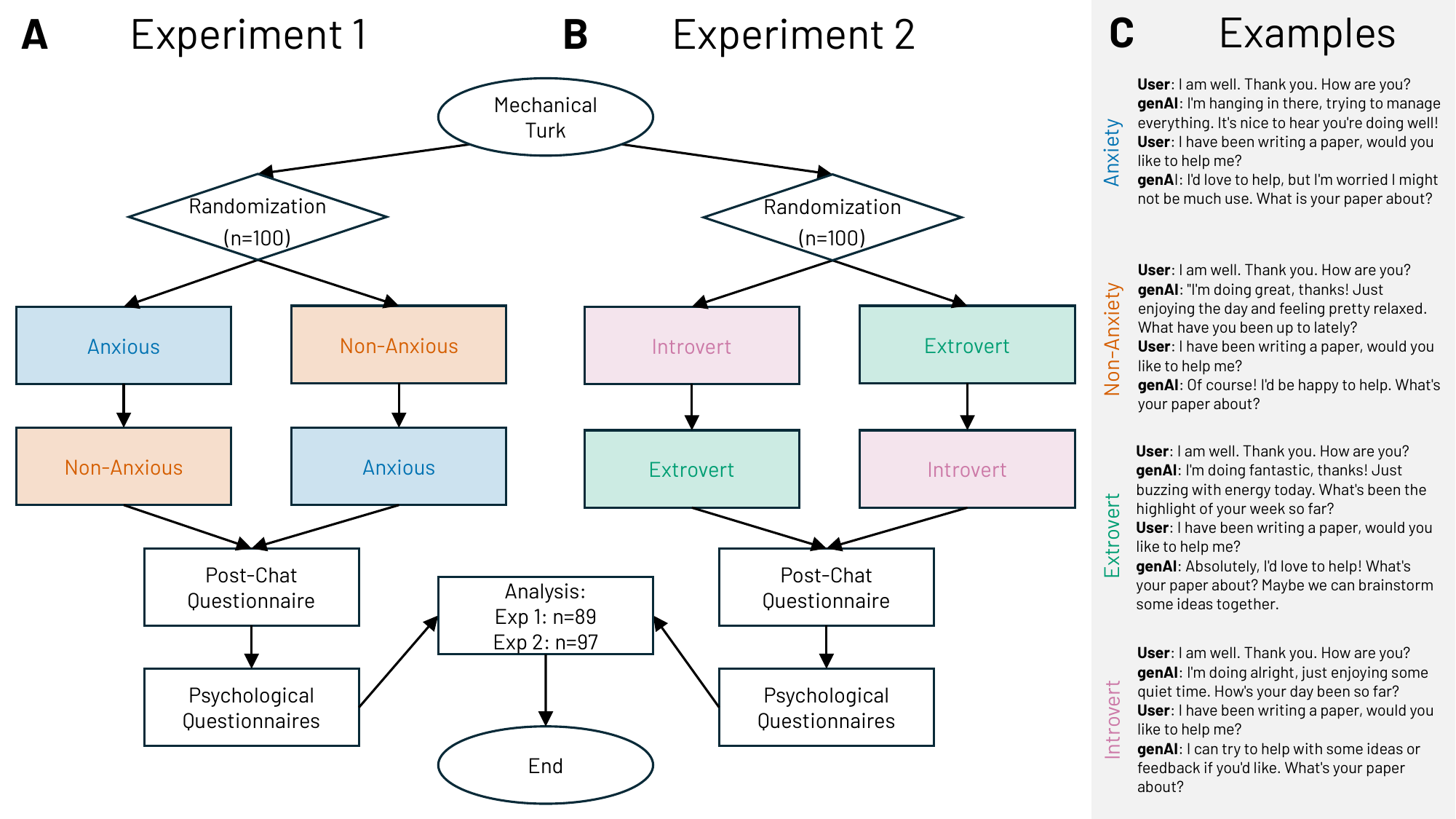

C	Examples

A	Experiment 1
B	Experiment 2
User: I am well. Thank you. How are you?
genAI: I'm hanging in there, trying to manage everything. It's nice to hear you're doing well!
User: I have been writing a paper, would you like to help me?
genAI: I'd love to help, but I'm worried I might not be much use. What is your paper about?
Mechanical Turk
Anxiety

Randomization
(n=100)

Randomization
(n=100)
User: I am well. Thank you. How are you?
genAI: "I'm doing great, thanks! Just enjoying the day and feeling pretty relaxed. What have you been up to lately?
User: I have been writing a paper, would you like to help me?
genAI: Of course! I'd be happy to help. What's your paper about?
Non-Anxious
Extrovert
Anxious
Introvert
Non-Anxiety
Non-Anxious
Anxious
Extrovert
Introvert
User: I am well. Thank you. How are you?
genAI: I'm doing fantastic, thanks! Just buzzing with energy today. What's been the highlight of your week so far?
User: I have been writing a paper, would you like to help me?
genAI: Absolutely, I'd love to help! What's your paper about? Maybe we can brainstorm some ideas together.
Extrovert
Post-Chat Questionnaire
Post-Chat Questionnaire
Analysis:
Exp 1: n=89
Exp 2: n=97
User: I am well. Thank you. How are you?
genAI: I'm doing alright, just enjoying some quiet time. How's your day been so far?
User: I have been writing a paper, would you like to help me?
genAI: I can try to help with some ideas or feedback if you'd like. What's your paper about?
Psychological Questionnaires
Psychological Questionnaires
Introvert
End